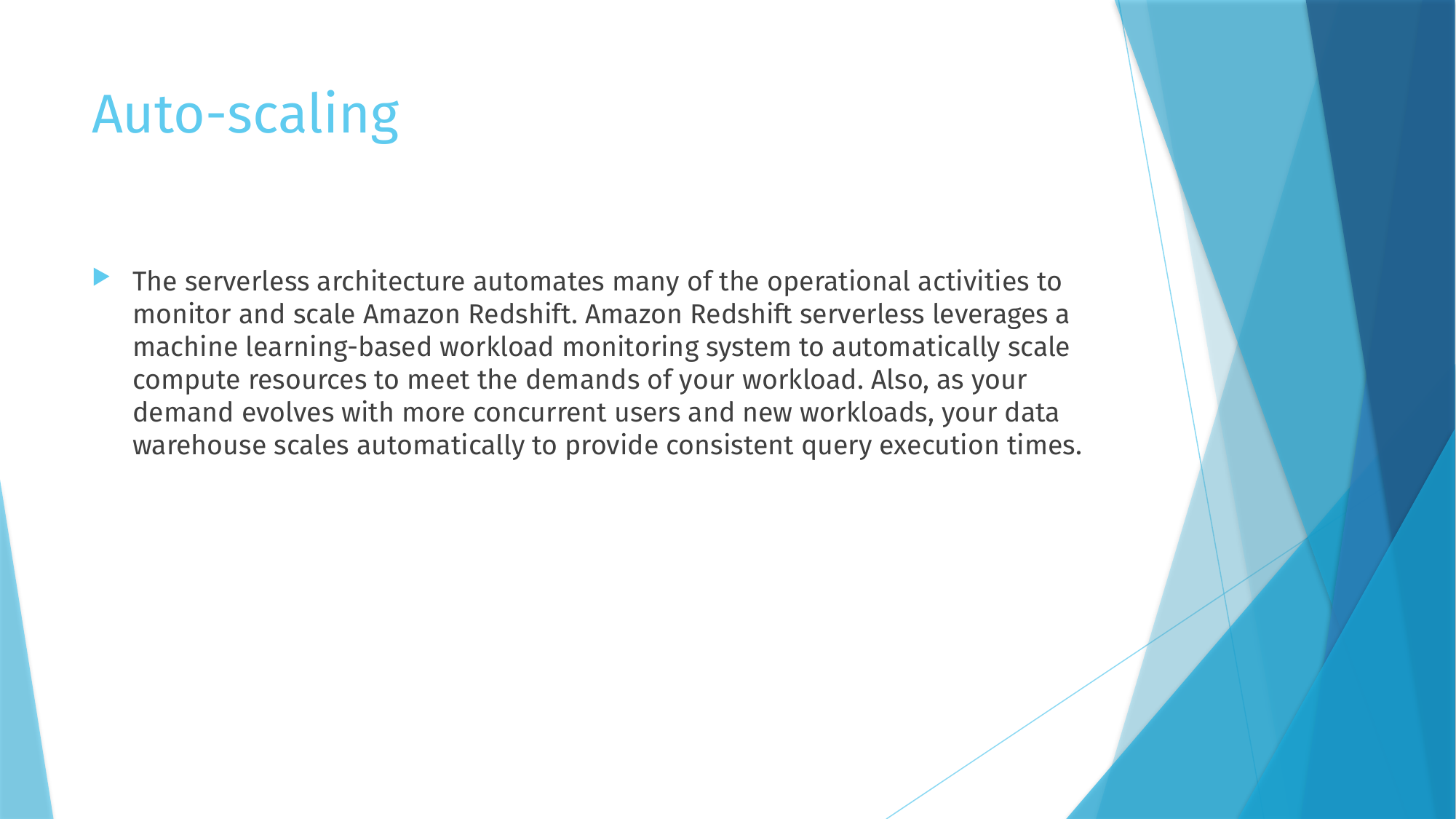

# Auto-scaling
The serverless architecture automates many of the operational activities to monitor and scale Amazon Redshift. Amazon Redshift serverless leverages a machine learning-based workload monitoring system to automatically scale compute resources to meet the demands of your workload. Also, as your demand evolves with more concurrent users and new workloads, your data warehouse scales automatically to provide consistent query execution times.